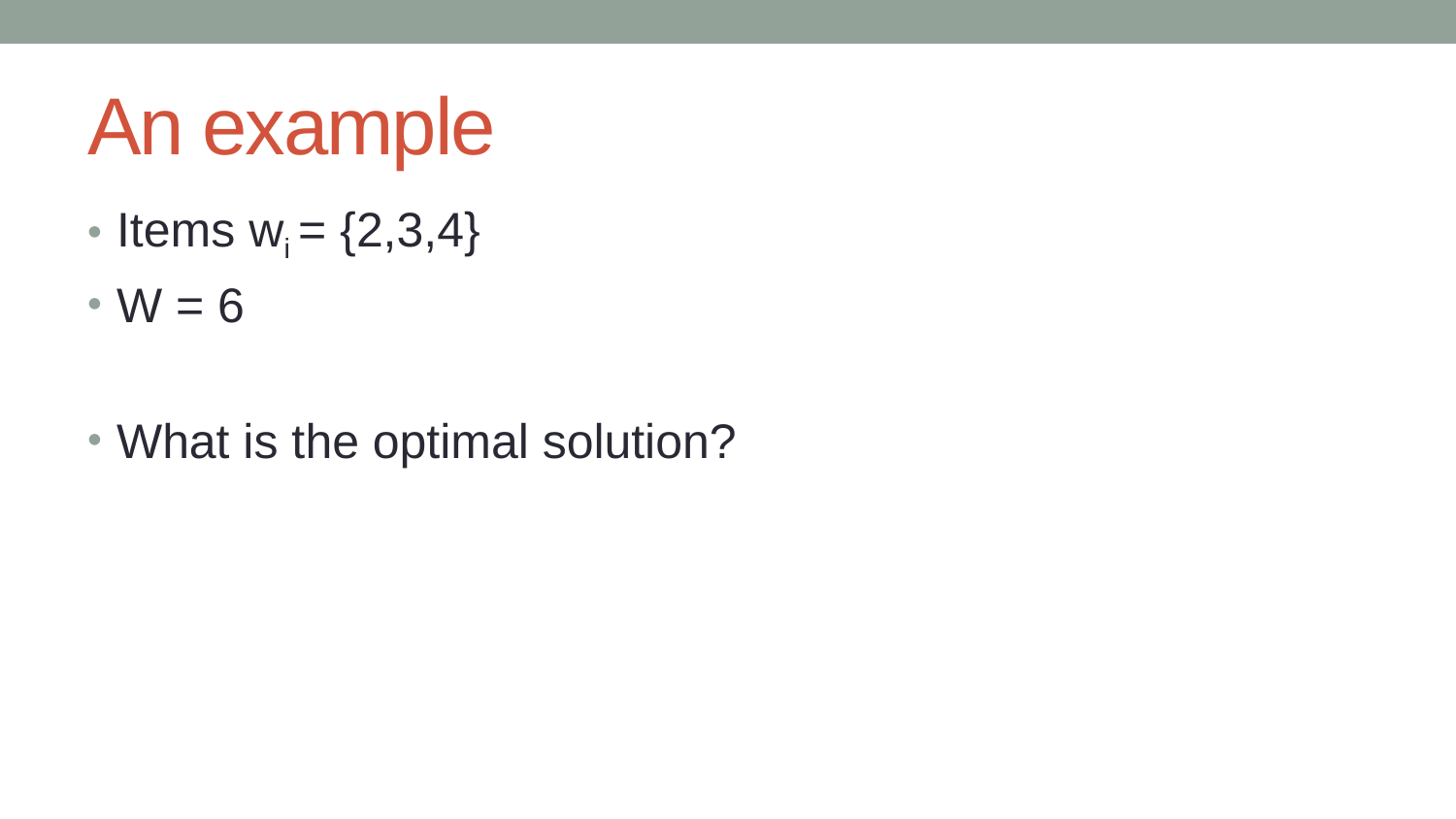

# An example
Items wi = {2,3,4}
W = 6

What is the optimal solution?